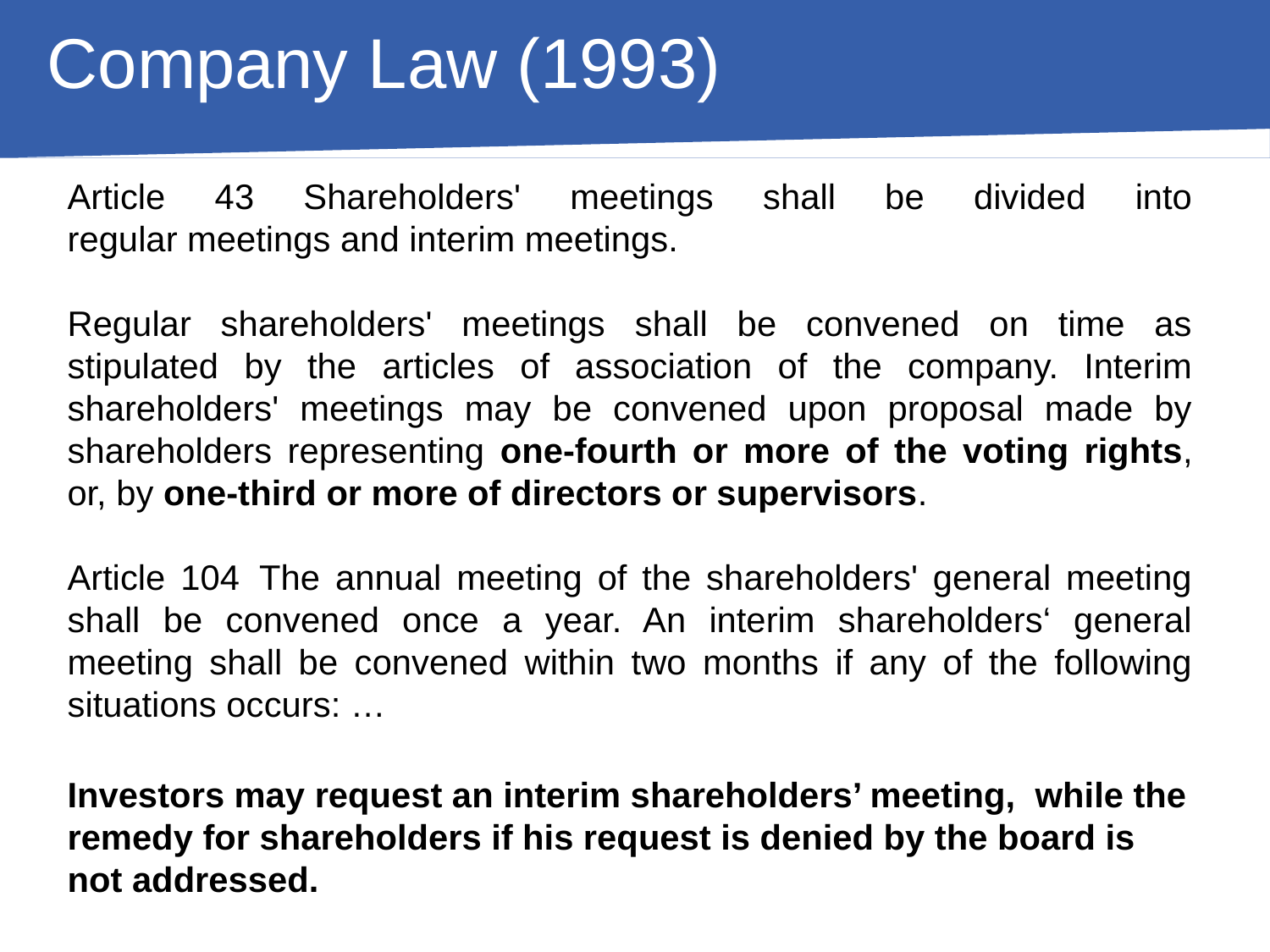

Company Law (1993)
Article 43 Shareholders' meetings shall be divided into
regular meetings and interim meetings.

Regular shareholders' meetings shall be convened on time as
stipulated by the articles of association of the company. Interim
shareholders' meetings may be convened upon proposal made by
shareholders representing one-fourth or more of the voting rights, or, by one-third or more of directors or supervisors.

Article 104  The annual meeting of the shareholders' general meeting shall be convened once a year. An interim shareholders‘ general meeting shall be convened within two months if any of the following situations occurs: …
Investors may request an interim shareholders’ meeting,  while the remedy for shareholders if his request is denied by the board is not addressed.